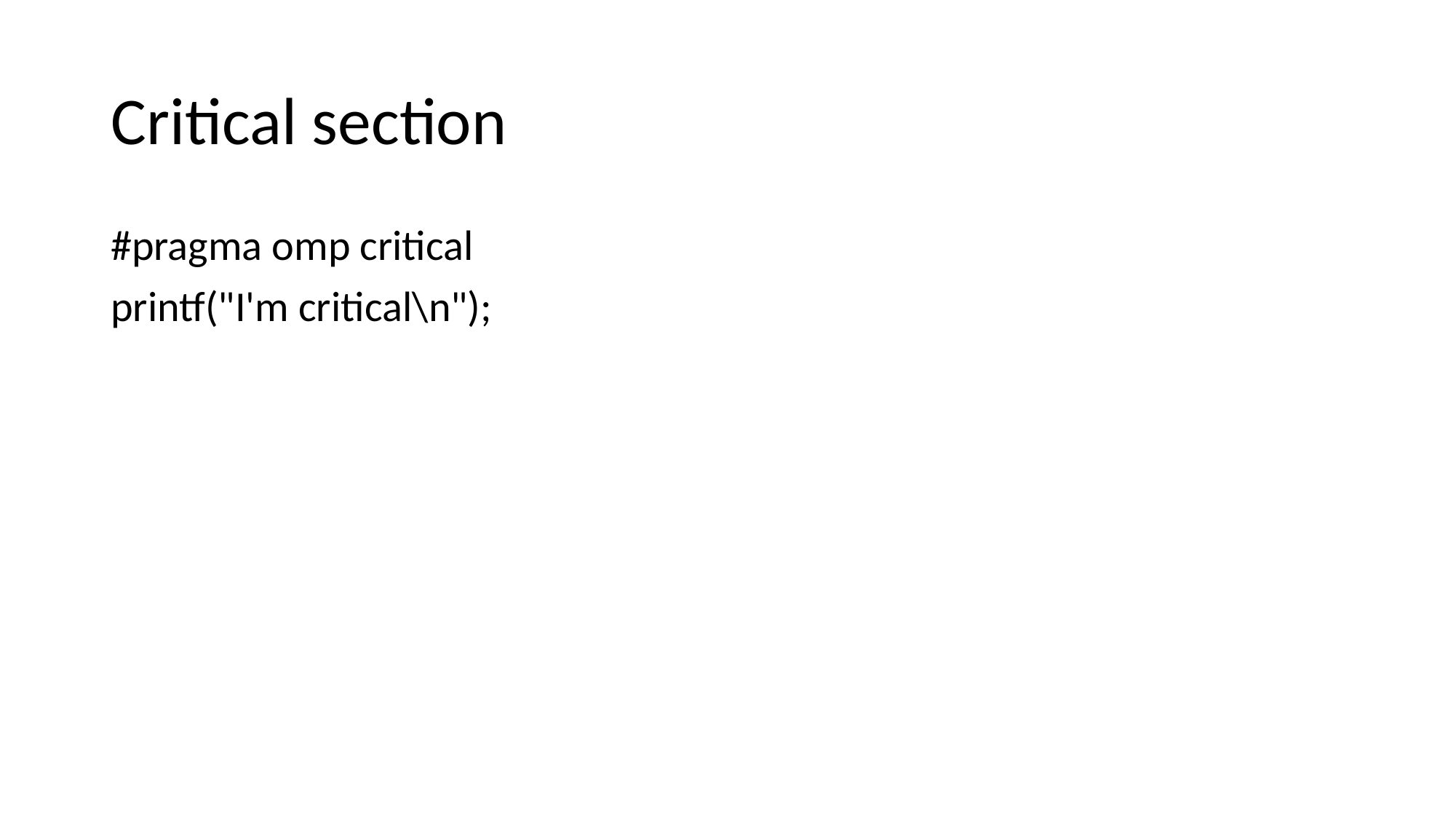

# Critical section
#pragma omp critical
printf("I'm critical\n");